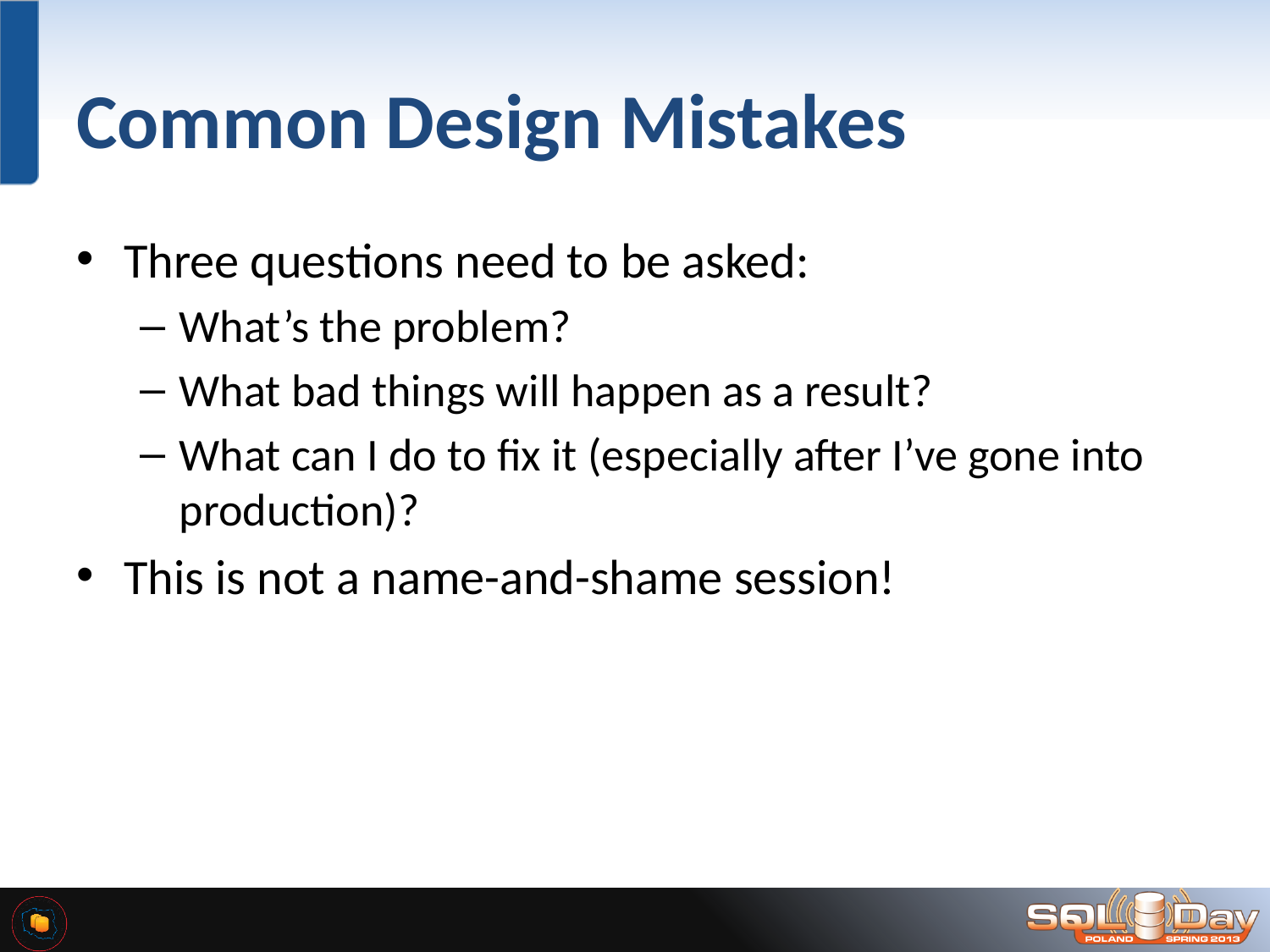

# Common Design Mistakes
Three questions need to be asked:
What’s the problem?
What bad things will happen as a result?
What can I do to fix it (especially after I’ve gone into production)?
This is not a name-and-shame session!